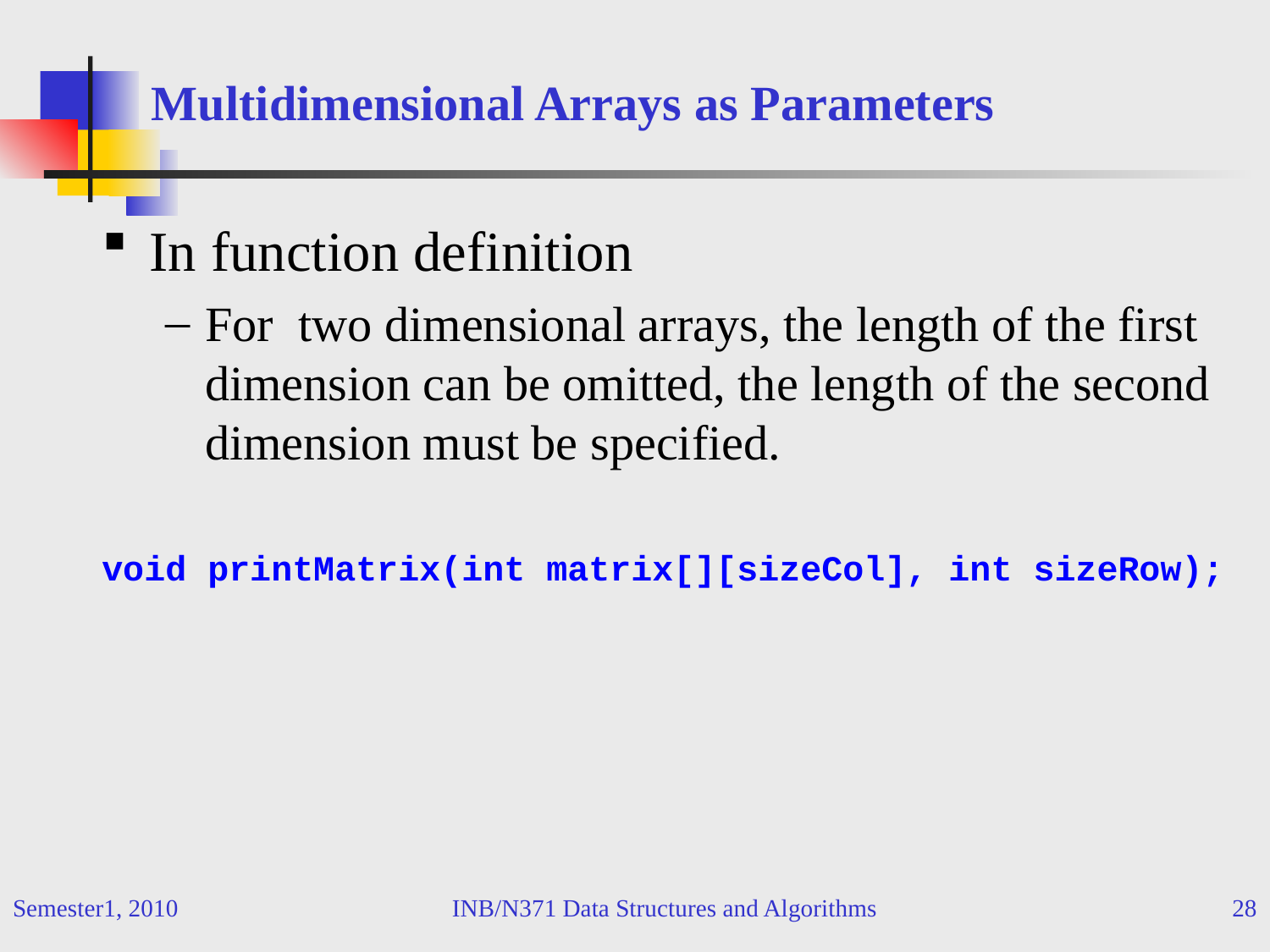

# Multidimensional Arrays as Parameters
In function definition
For  two dimensional arrays, the length of the first dimension can be omitted, the length of the second dimension must be specified.

void printMatrix(int matrix[][sizeCol], int sizeRow);

Semester1, 2010
INB/N371 Data Structures and Algorithms

28